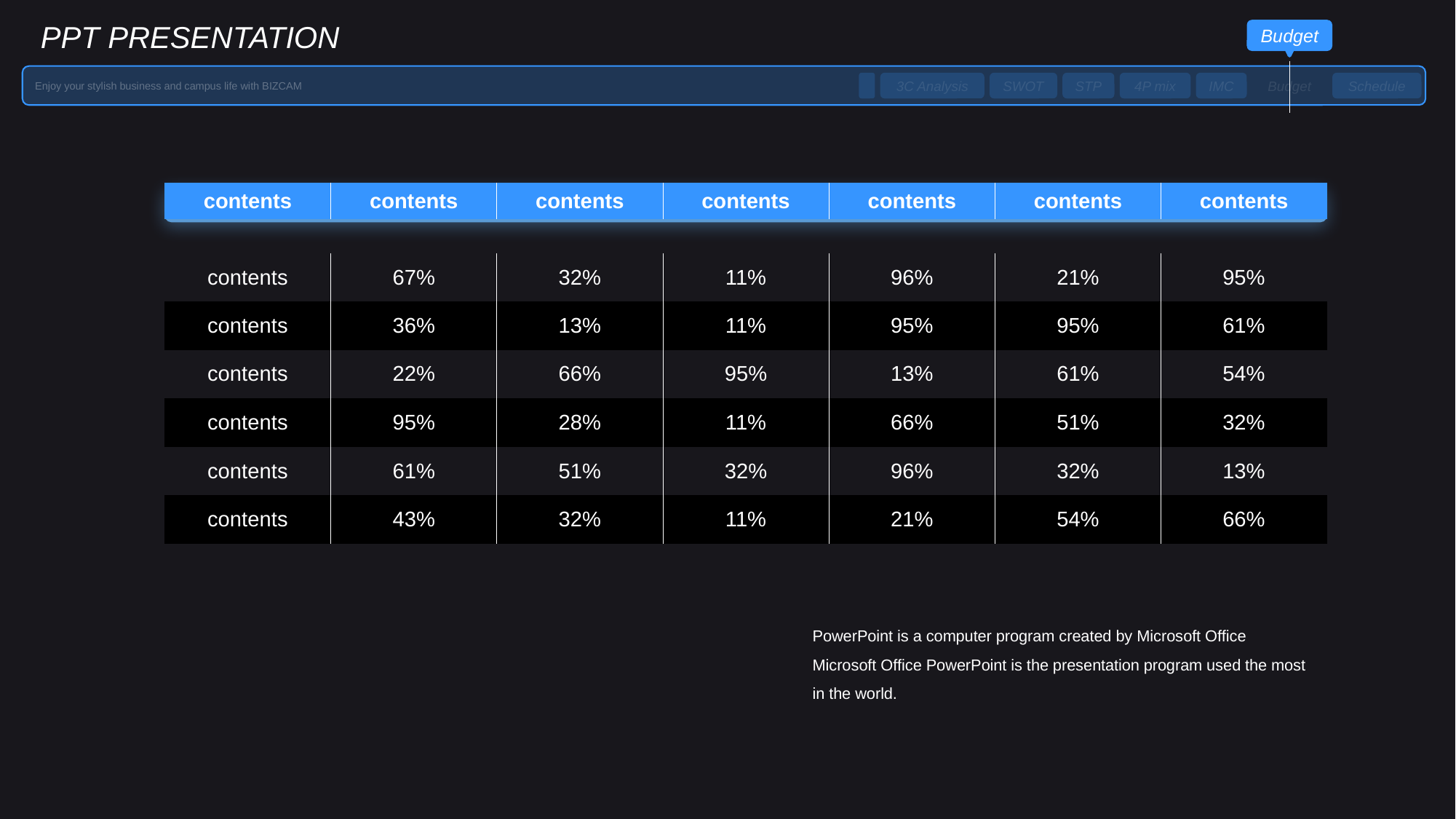

PPT PRESENTATION
Budget

Enjoy your stylish business and campus life with BIZCAM

3C Analysis
SWOT
STP
4P mix
IMC
Budget
Schedule
| contents | contents | contents | contents | contents | contents | contents |
| --- | --- | --- | --- | --- | --- | --- |

| contents | 67% | 32% | 11% | 96% | 21% | 95% |
| --- | --- | --- | --- | --- | --- | --- |
| contents | 36% | 13% | 11% | 95% | 95% | 61% |
| contents | 22% | 66% | 95% | 13% | 61% | 54% |
| contents | 95% | 28% | 11% | 66% | 51% | 32% |
| contents | 61% | 51% | 32% | 96% | 32% | 13% |
| contents | 43% | 32% | 11% | 21% | 54% | 66% |
PowerPoint is a computer program created by Microsoft Office
Microsoft Office PowerPoint is the presentation program used the most in the world.